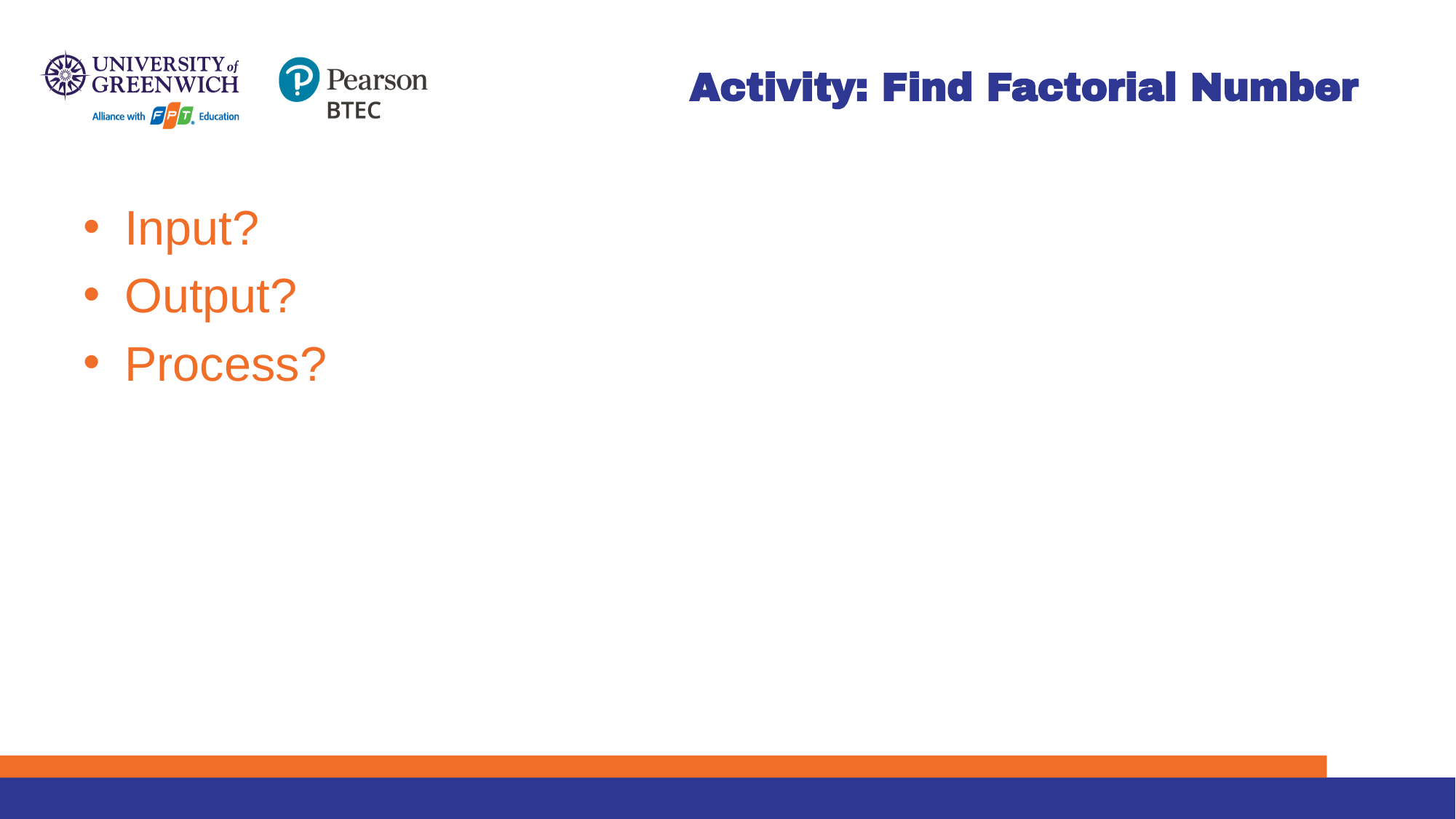

# Activity: Find Factorial Number
Input?
Output?
Process?